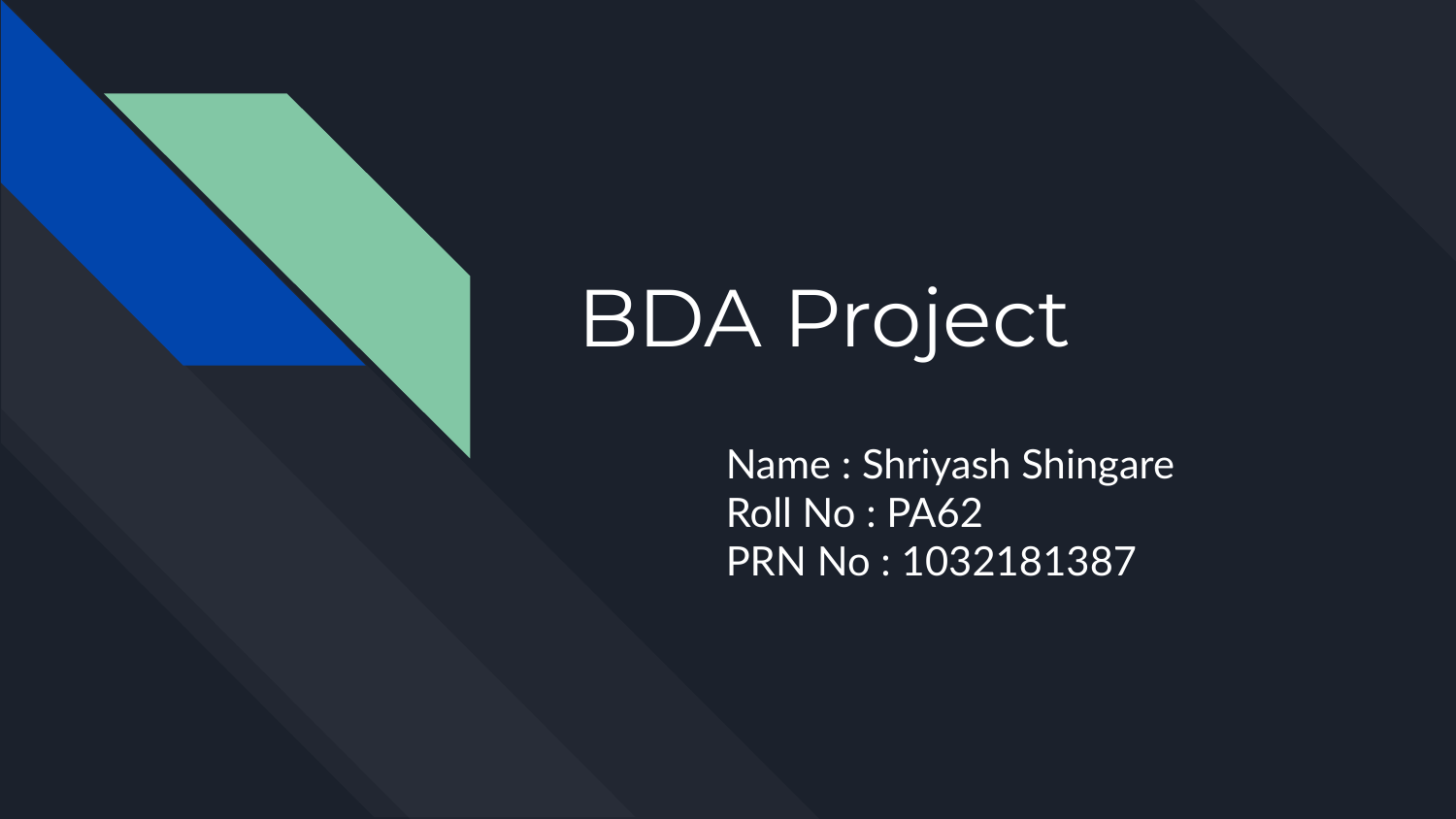

# BDA Project

Name : Shriyash Shingare
Roll No : PA62
PRN No : 1032181387